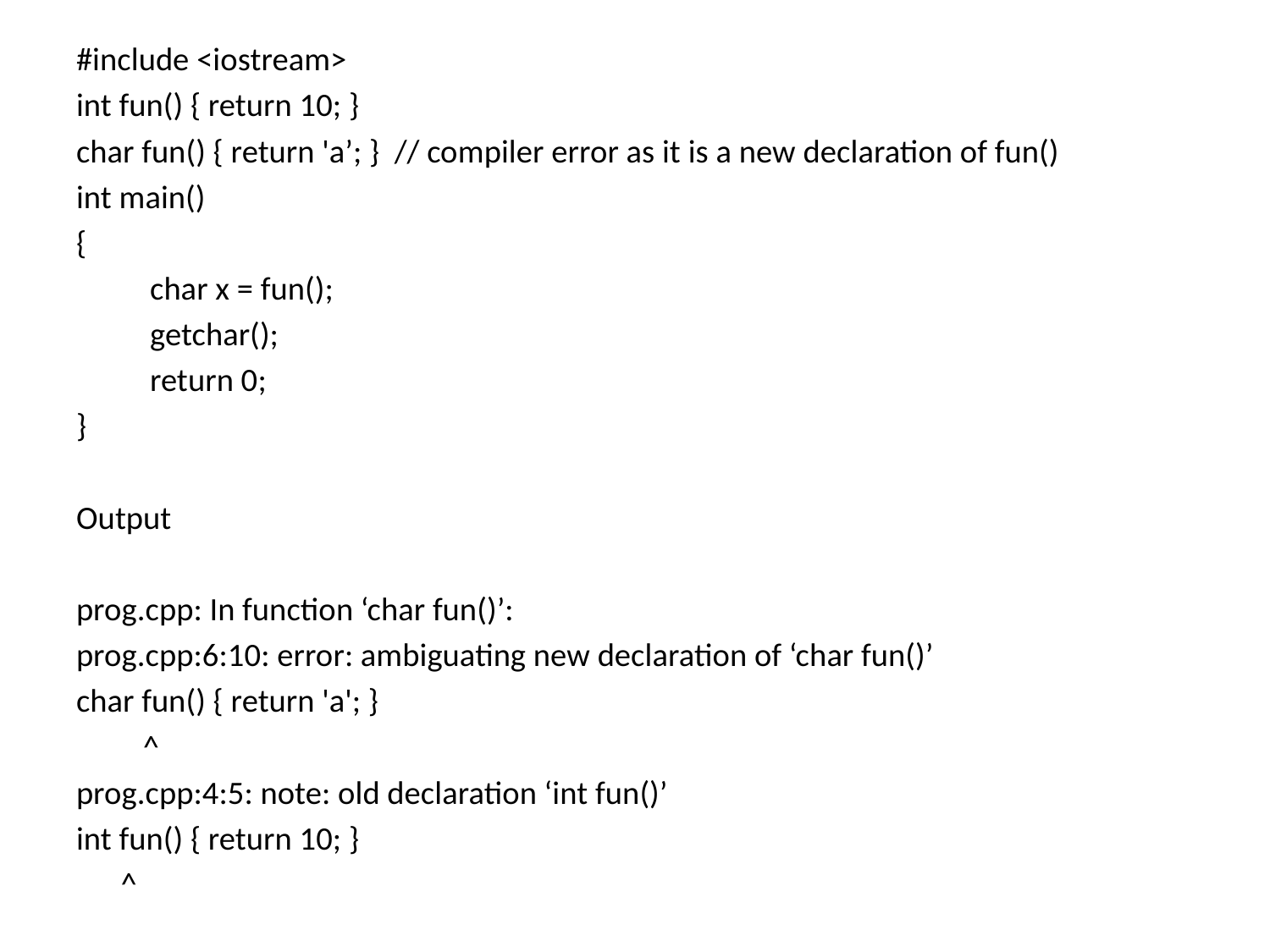

#include <iostream>
int fun() { return 10; }
char fun() { return 'a’; }  // compiler error as it is a new declaration of fun()
int main()
{
	char x = fun();
	getchar();
	return 0;
}

Output

prog.cpp: In function ‘char fun()’:
prog.cpp:6:10: error: ambiguating new declaration of ‘char fun()’
char fun() { return 'a'; }
         ^
prog.cpp:4:5: note: old declaration ‘int fun()’
int fun() { return 10; }
      ^